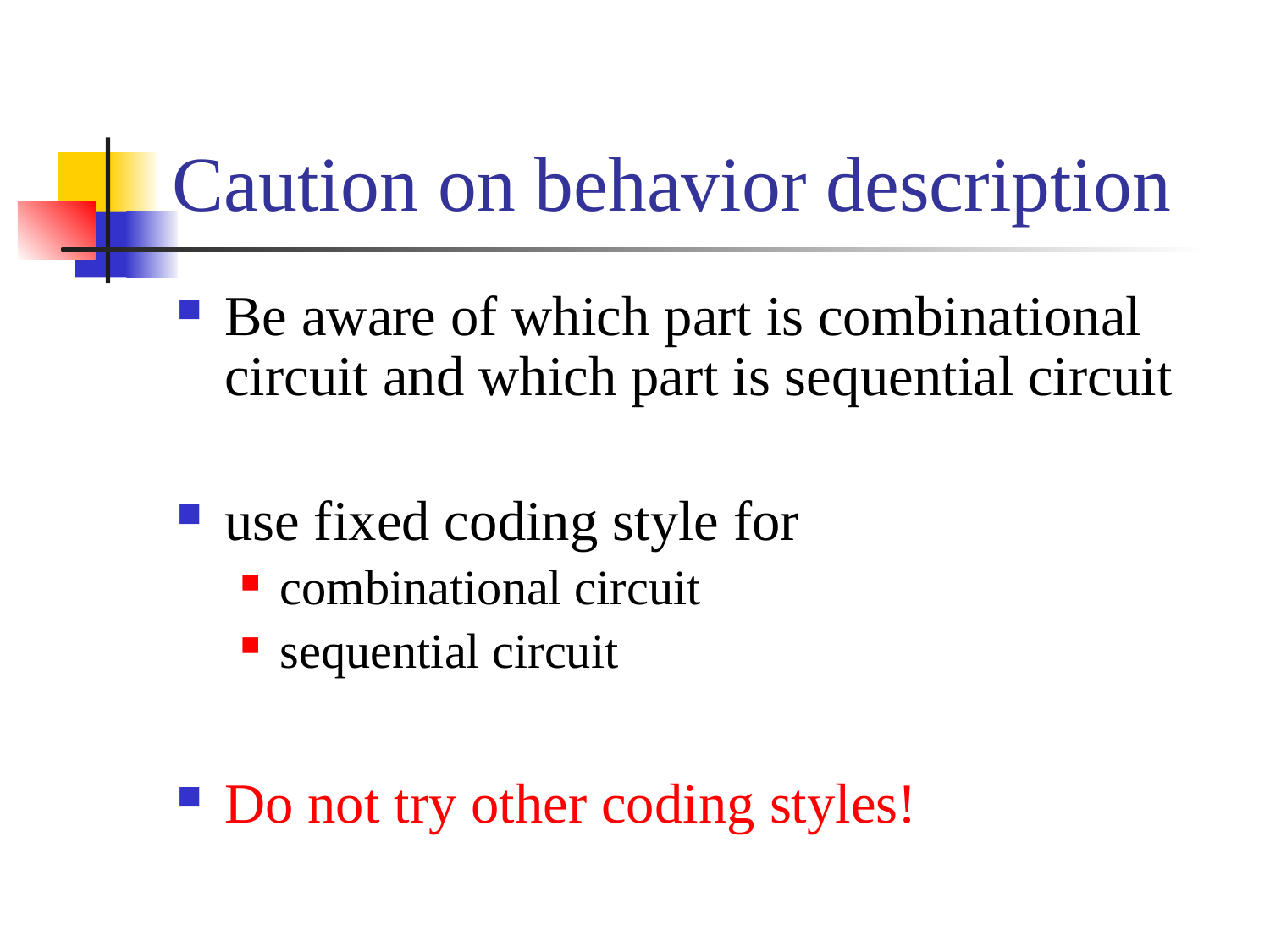

# Caution on behavior description
Be aware of which part is combinational circuit and which part is sequential circuit

use fixed coding style for
combinational circuit
sequential circuit

Do not try other coding styles!